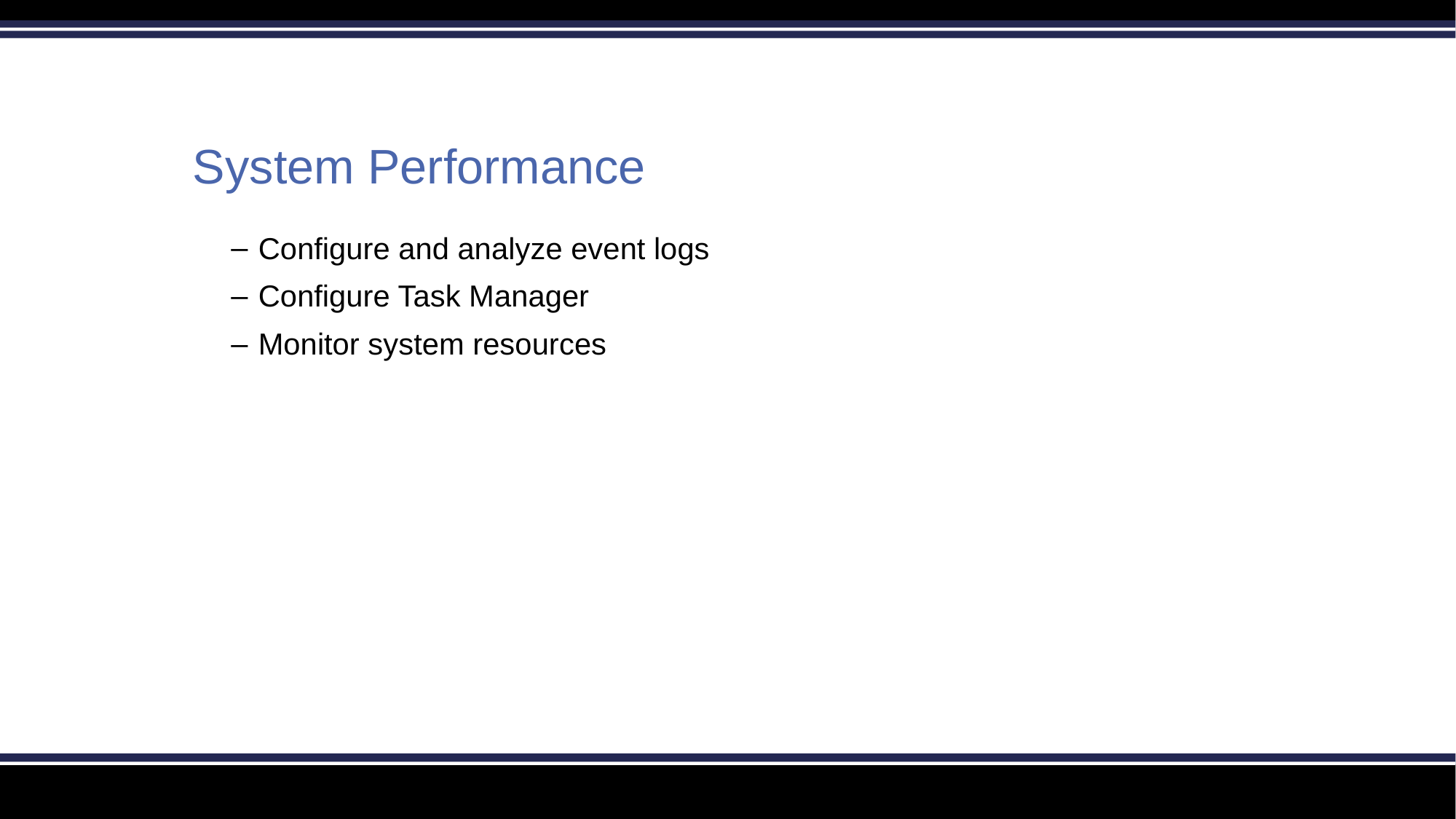

# System Performance
Configure and analyze event logs
Configure Task Manager
Monitor system resources